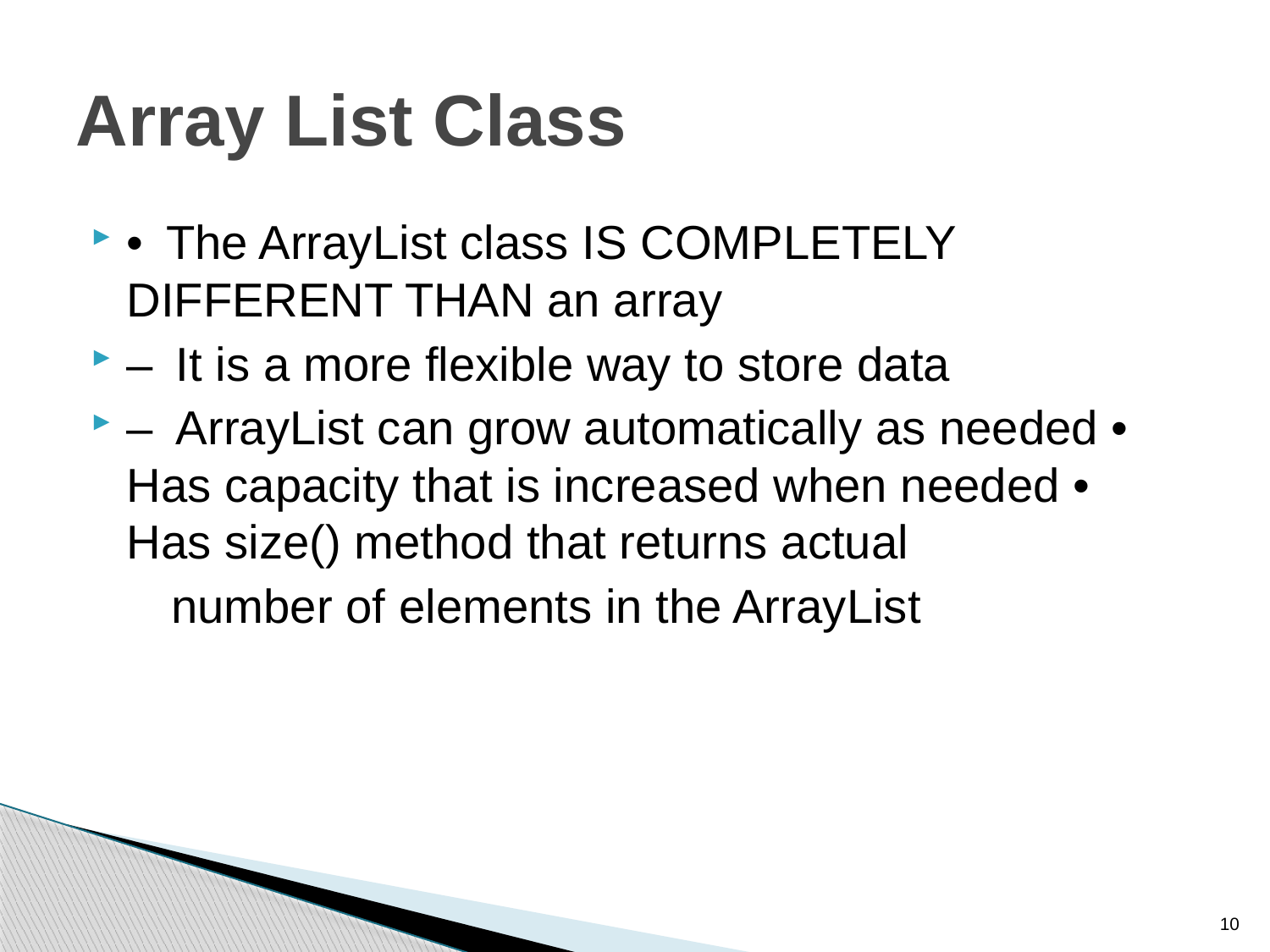

# Array List Class
•  The ArrayList class IS COMPLETELY DIFFERENT THAN an array
–  It is a more flexible way to store data
–  ArrayList can grow automatically as needed •  Has capacity that is increased when needed •  Has size() method that returns actual
      number of elements in the ArrayList

10